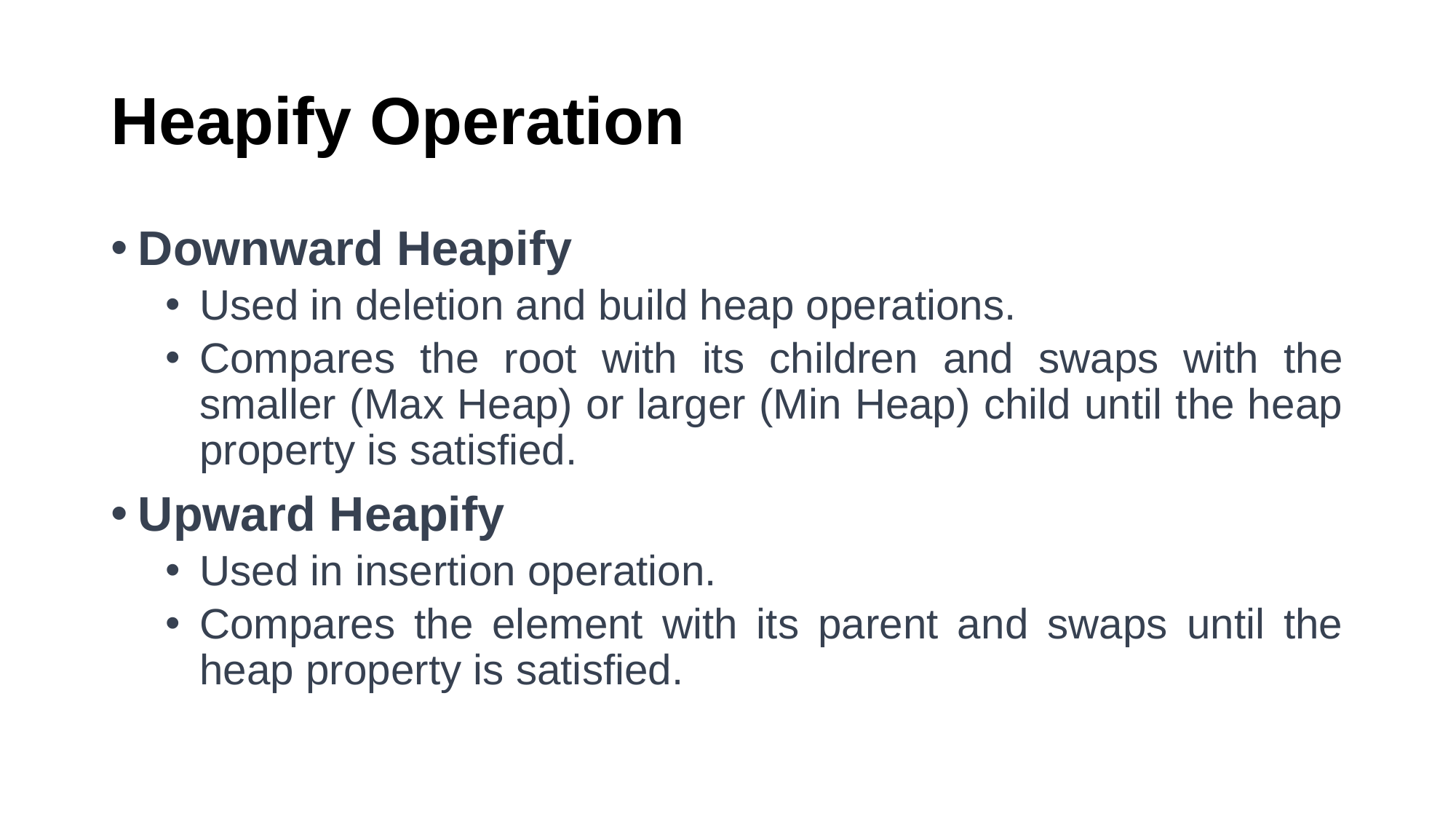

# Heapify Operation
Downward Heapify
Used in deletion and build heap operations.
Compares the root with its children and swaps with the smaller (Max Heap) or larger (Min Heap) child until the heap property is satisfied.
Upward Heapify
Used in insertion operation.
Compares the element with its parent and swaps until the heap property is satisfied.